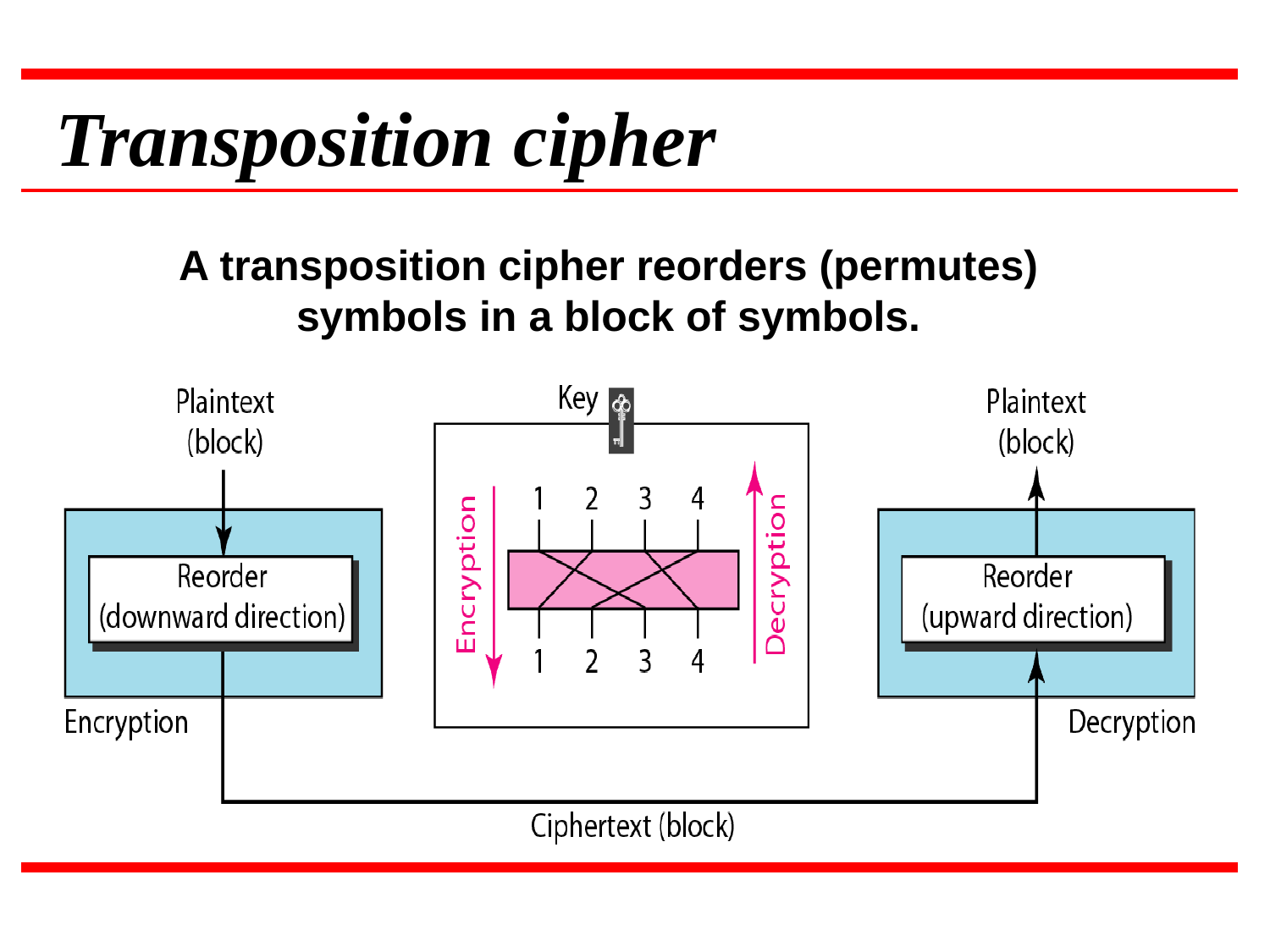

# Transposition cipher

A transposition cipher reorders (permutes)
symbols in a block of symbols.